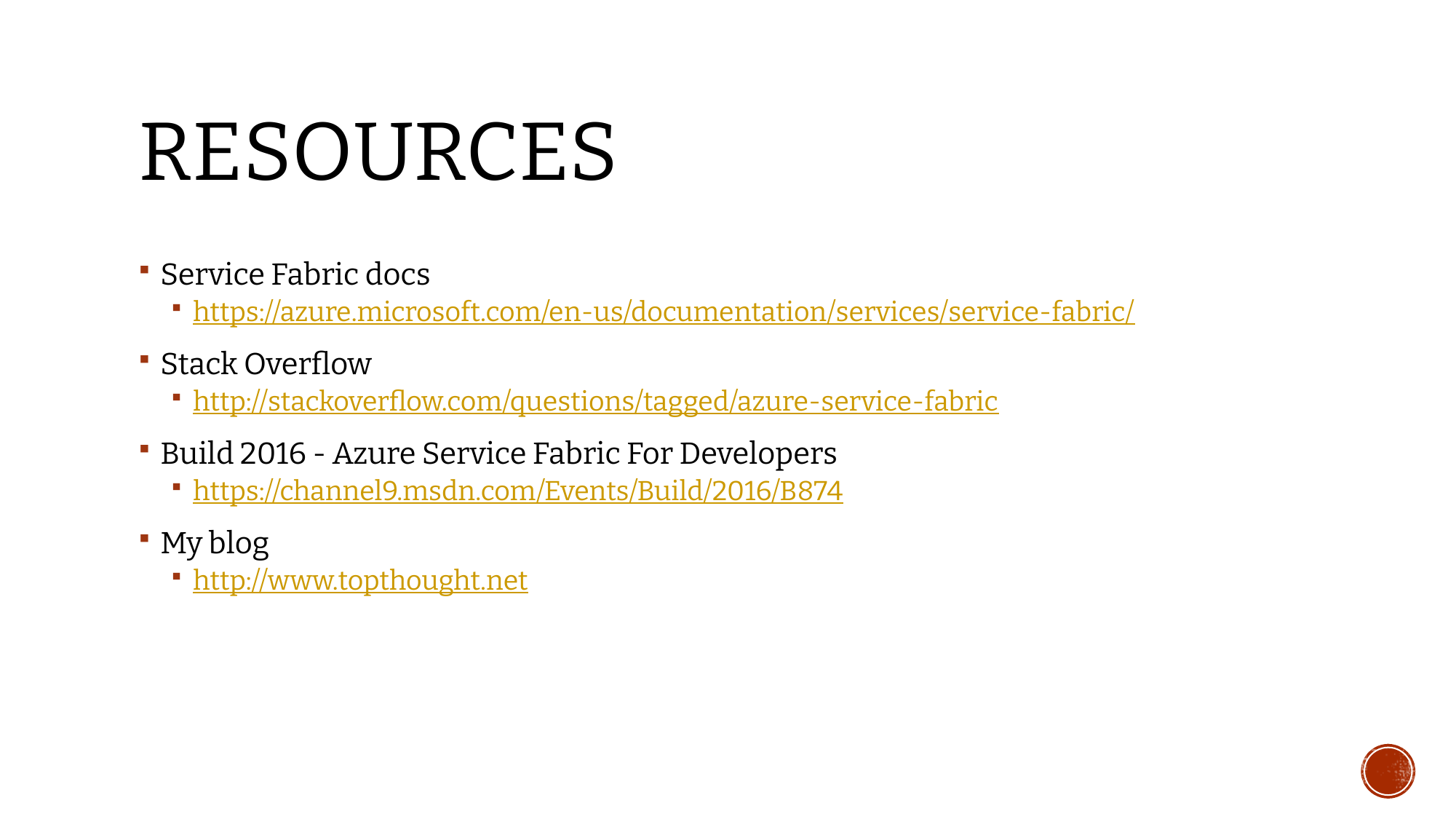

# Resources
Service Fabric docs
https://azure.microsoft.com/en-us/documentation/services/service-fabric/
Stack Overflow
http://stackoverflow.com/questions/tagged/azure-service-fabric
Build 2016 - Azure Service Fabric For Developers
https://channel9.msdn.com/Events/Build/2016/B874
My blog
http://www.topthought.net